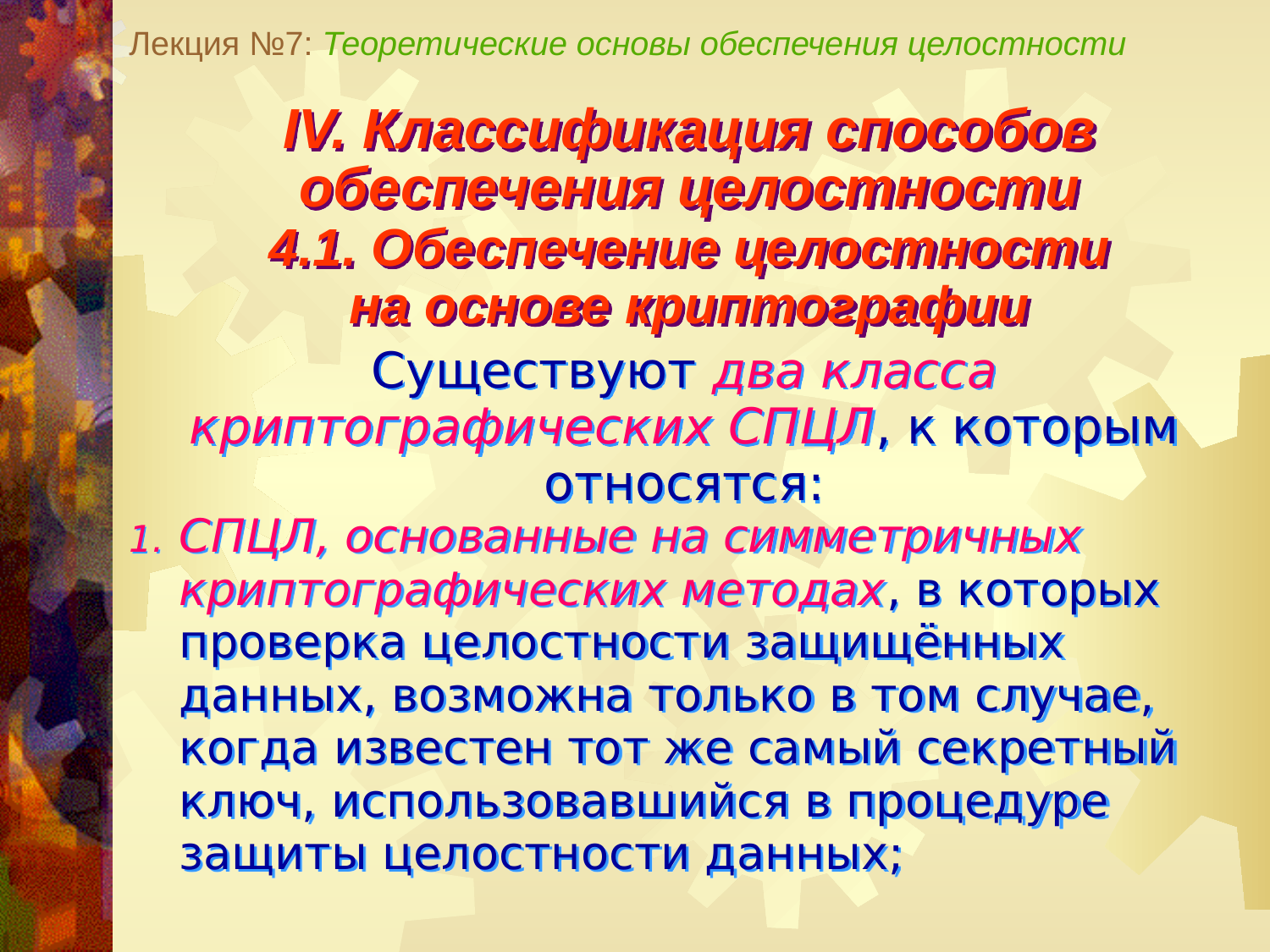

Лекция №7: Теоретические основы обеспечения целостности
IV. Классификация способов обеспечения целостности
4.1. Обеспечение целостности
на основе криптографии
Существуют два класса криптографических СПЦЛ, к которым относятся:
СПЦЛ, основанные на симметричных криптографических методах, в которых проверка целостности защищённых данных, возможна только в том случае, когда известен тот же самый секретный ключ, использовавшийся в процедуре защиты целостности данных;